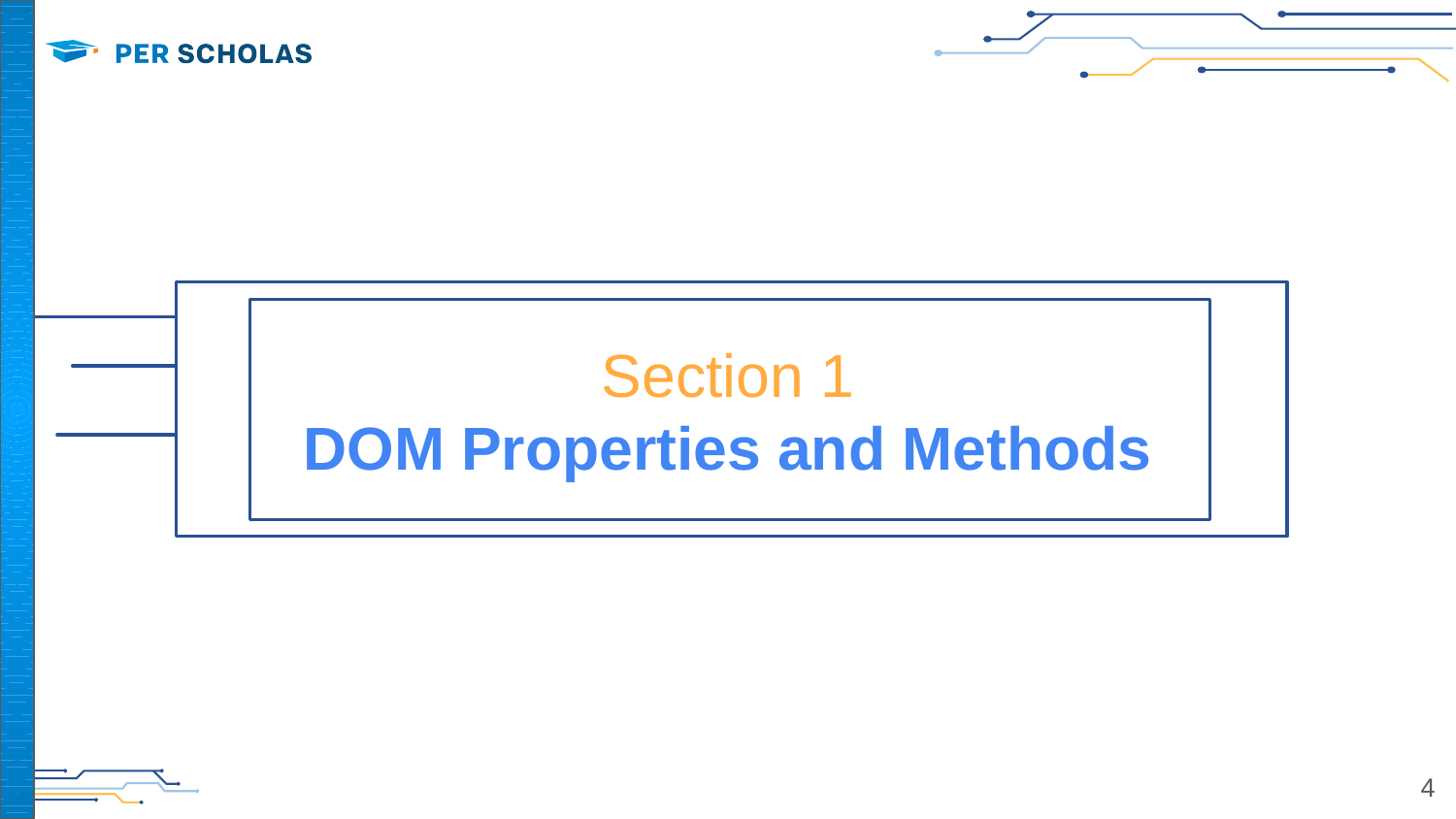

Section 1
DOM Properties and Methods
4